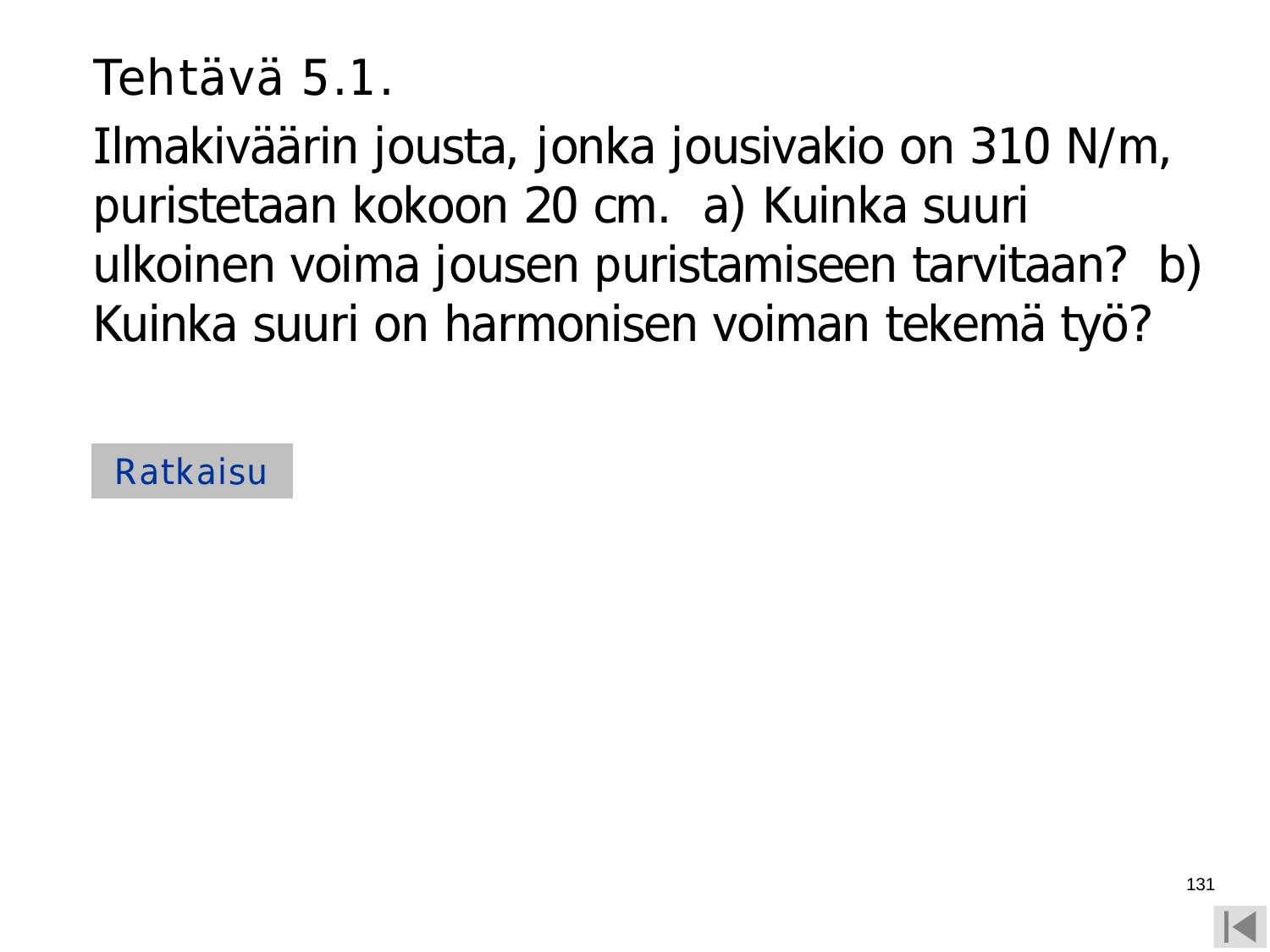

Tehtävä 5.1.
	Ilmakiväärin jousta, jonka jousivakio on 310 N/m, puristetaan kokoon 20 cm.  a) Kuinka suuri ulkoinen voima jousen puristamiseen tarvitaan?  b) Kuinka suuri on harmonisen voiman tekemä työ?
Ratkaisu
131